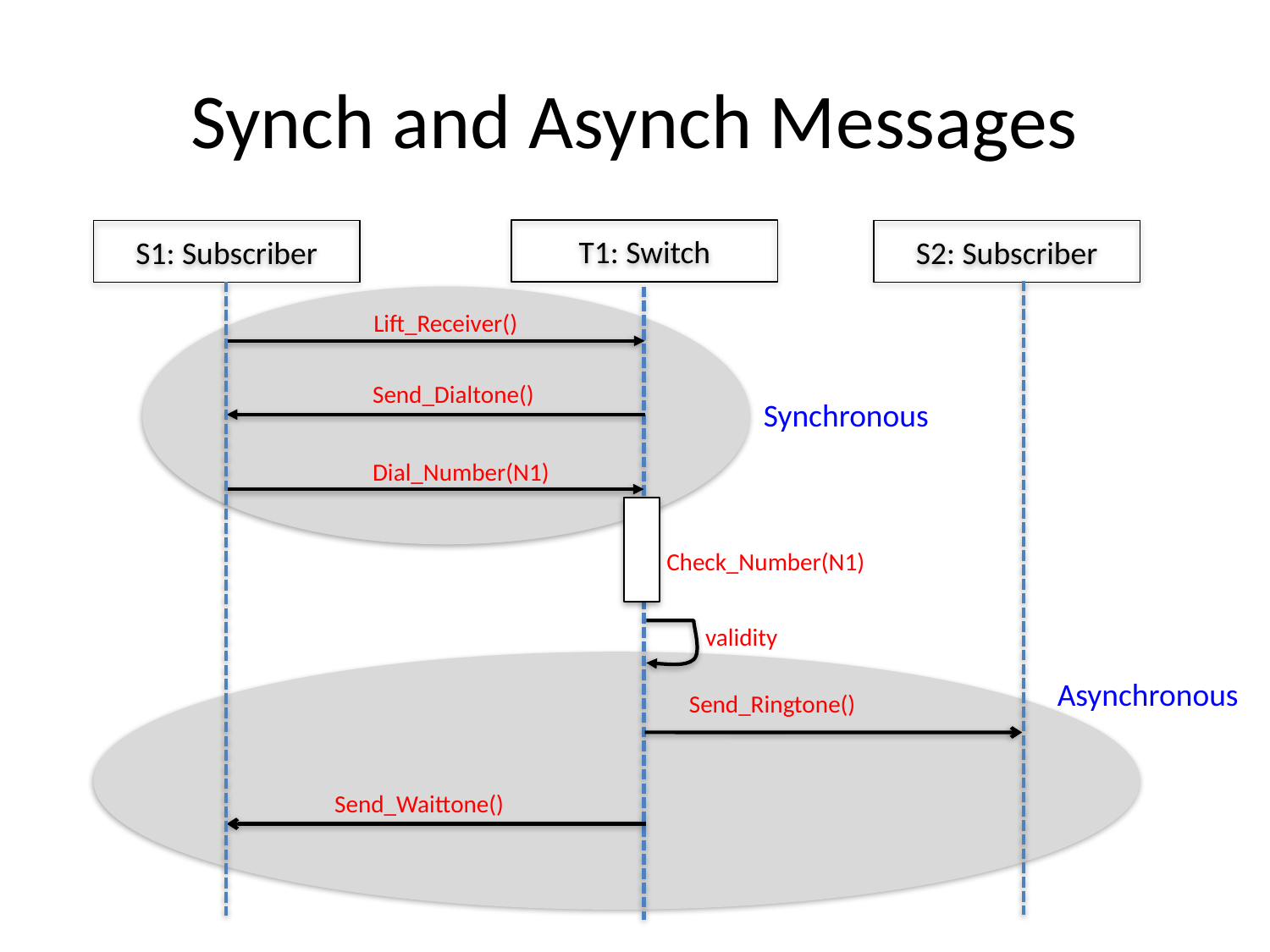

# Synch and Asynch Messages
T1: Switch
S1: Subscriber
S2: Subscriber

Lift_Receiver()
Send_Dialtone()
Synchronous
Dial_Number(N1)

Check_Number(N1)
validity

Asynchronous
Send_Ringtone()
Send_Waittone()